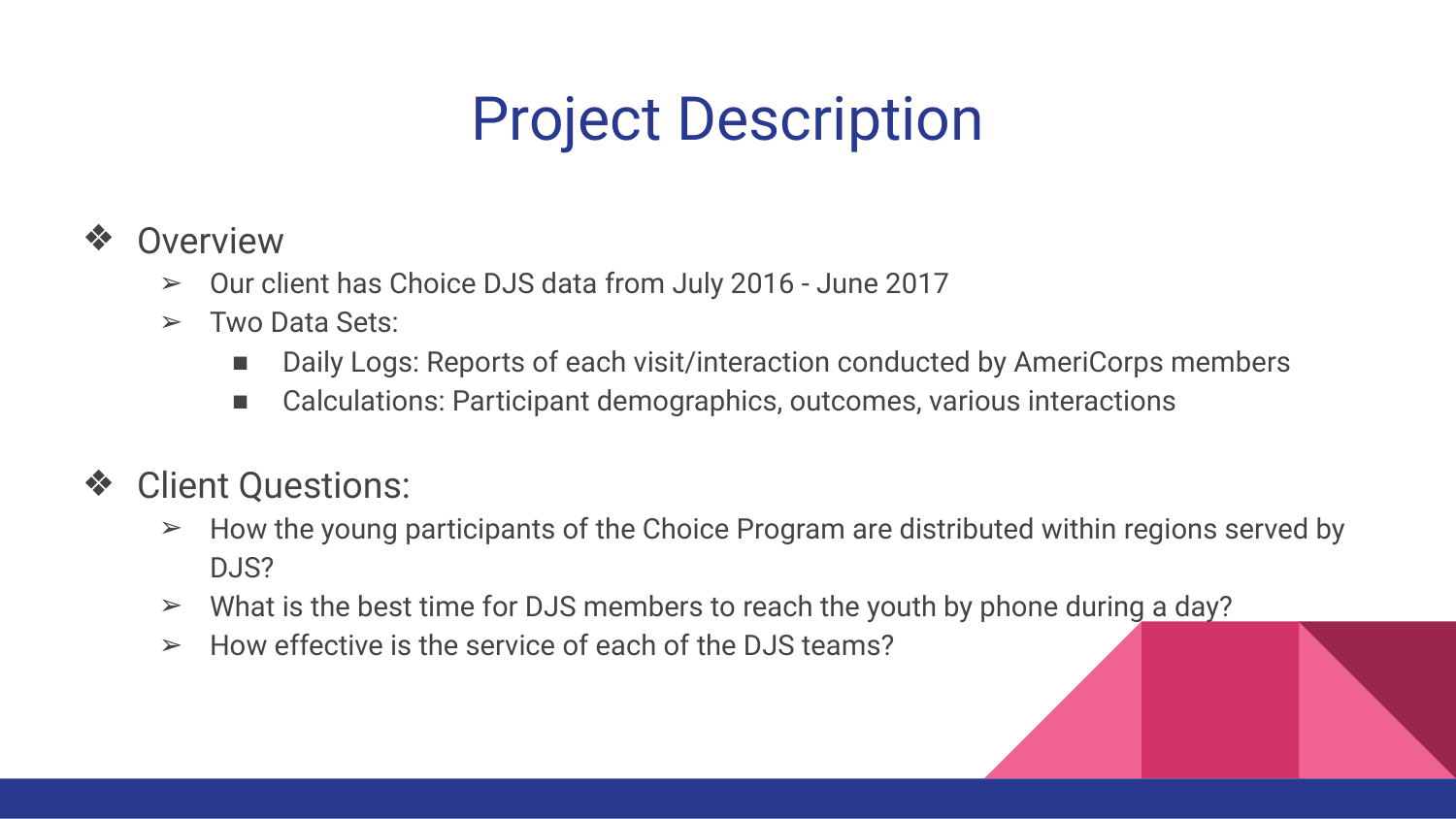

# Project Description
Overview
Our client has Choice DJS data from July 2016 - June 2017
Two Data Sets:
Daily Logs: Reports of each visit/interaction conducted by AmeriCorps members
Calculations: Participant demographics, outcomes, various interactions
Client Questions:
How the young participants of the Choice Program are distributed within regions served by DJS?
What is the best time for DJS members to reach the youth by phone during a day?
How effective is the service of each of the DJS teams?